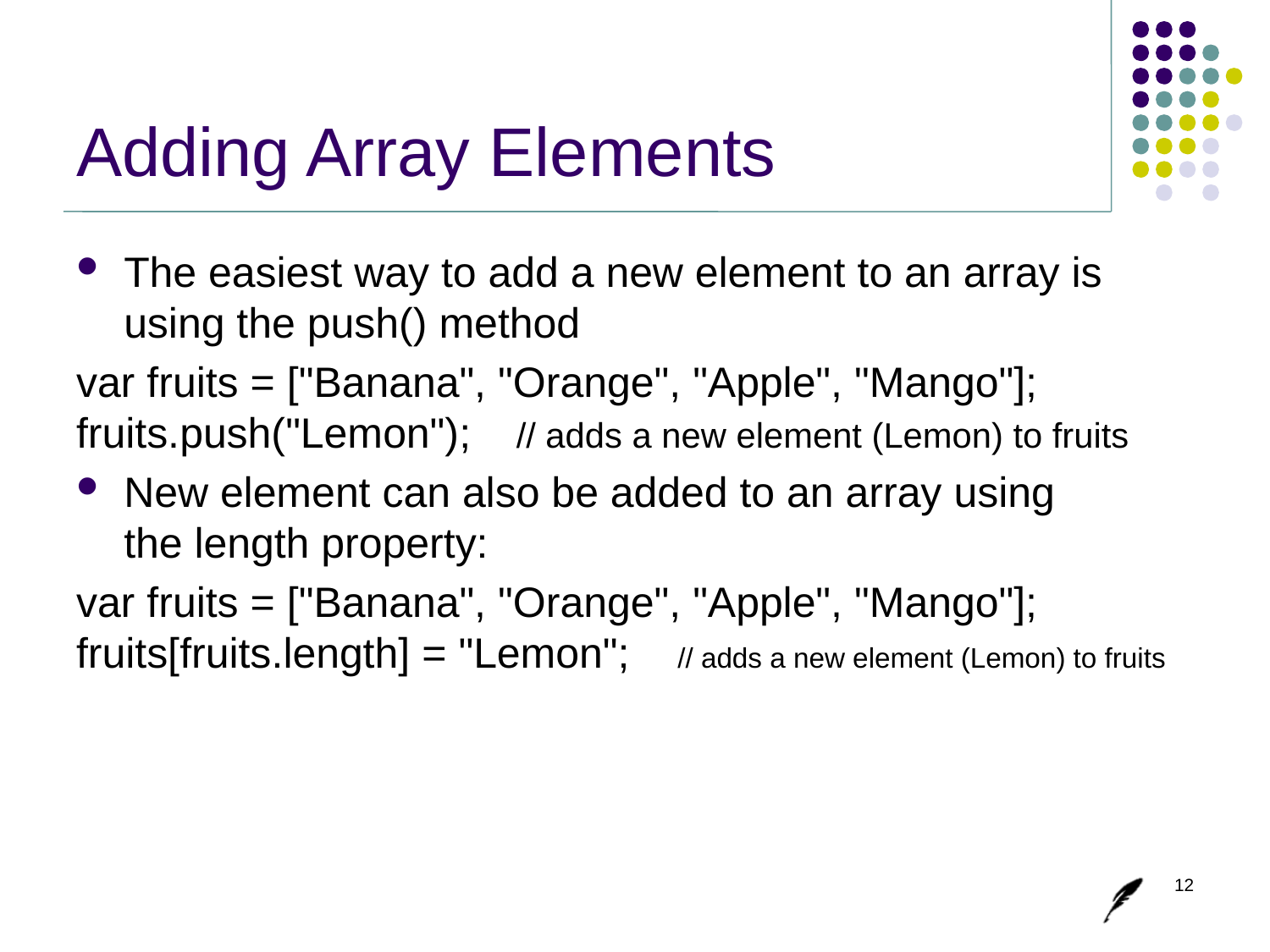

# Adding Array Elements
The easiest way to add a new element to an array is using the push() method
var fruits = ["Banana", "Orange", "Apple", "Mango"];
fruits.push("Lemon");    // adds a new element (Lemon) to fruits
New element can also be added to an array using the length property:
var fruits = ["Banana", "Orange", "Apple", "Mango"];
fruits[fruits.length] = "Lemon";    // adds a new element (Lemon) to fruits
12